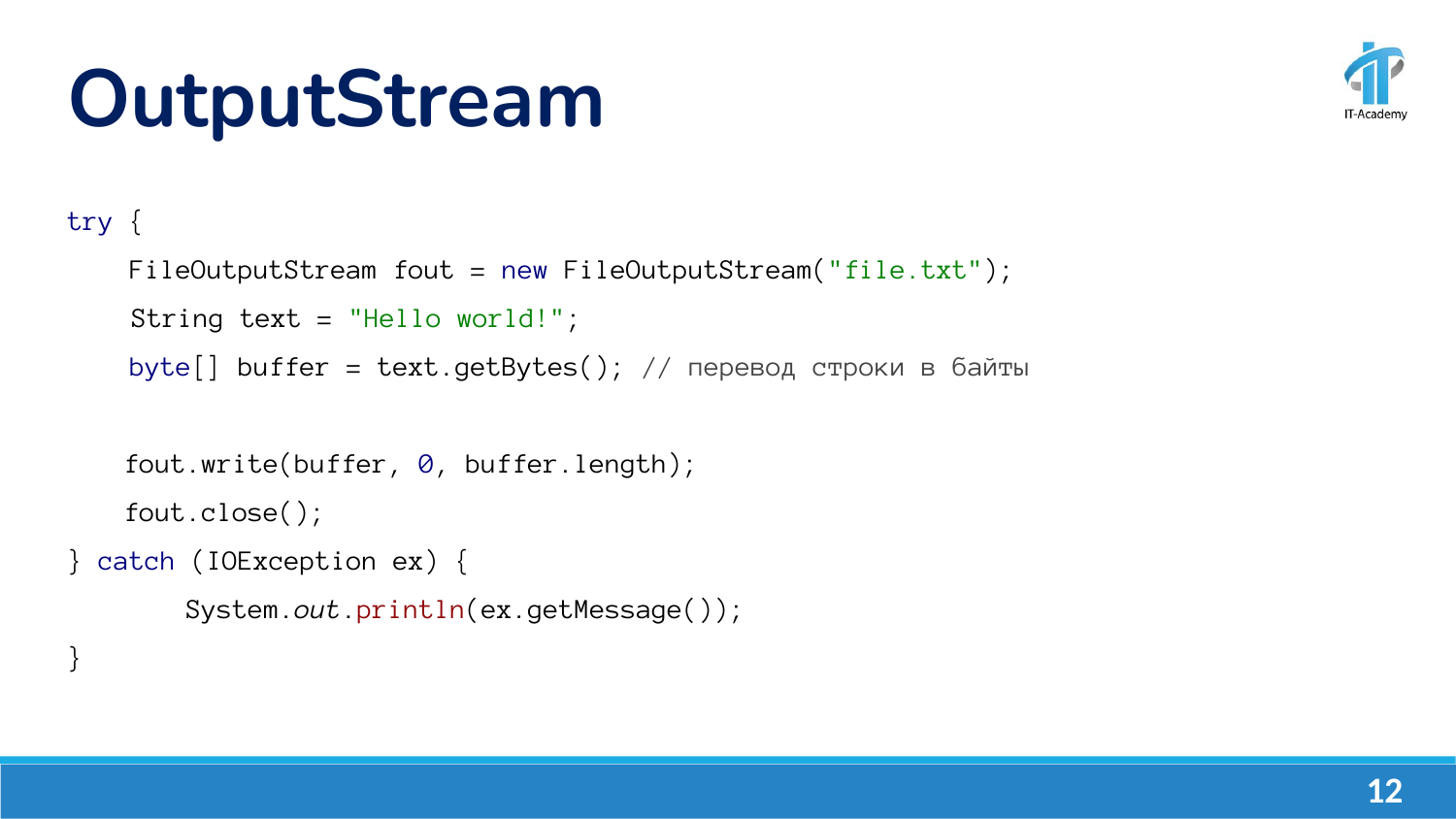

OutputStream
try {
    FileOutputStream fout = new FileOutputStream("file.txt");
           String text = "Hello world!";
    byte[] buffer = text.getBytes(); // перевод строки в байты

   fout.write(buffer, 0, buffer.length);
   fout.close();
} catch (IOException ex) {
       System.out.println(ex.getMessage());
}
12